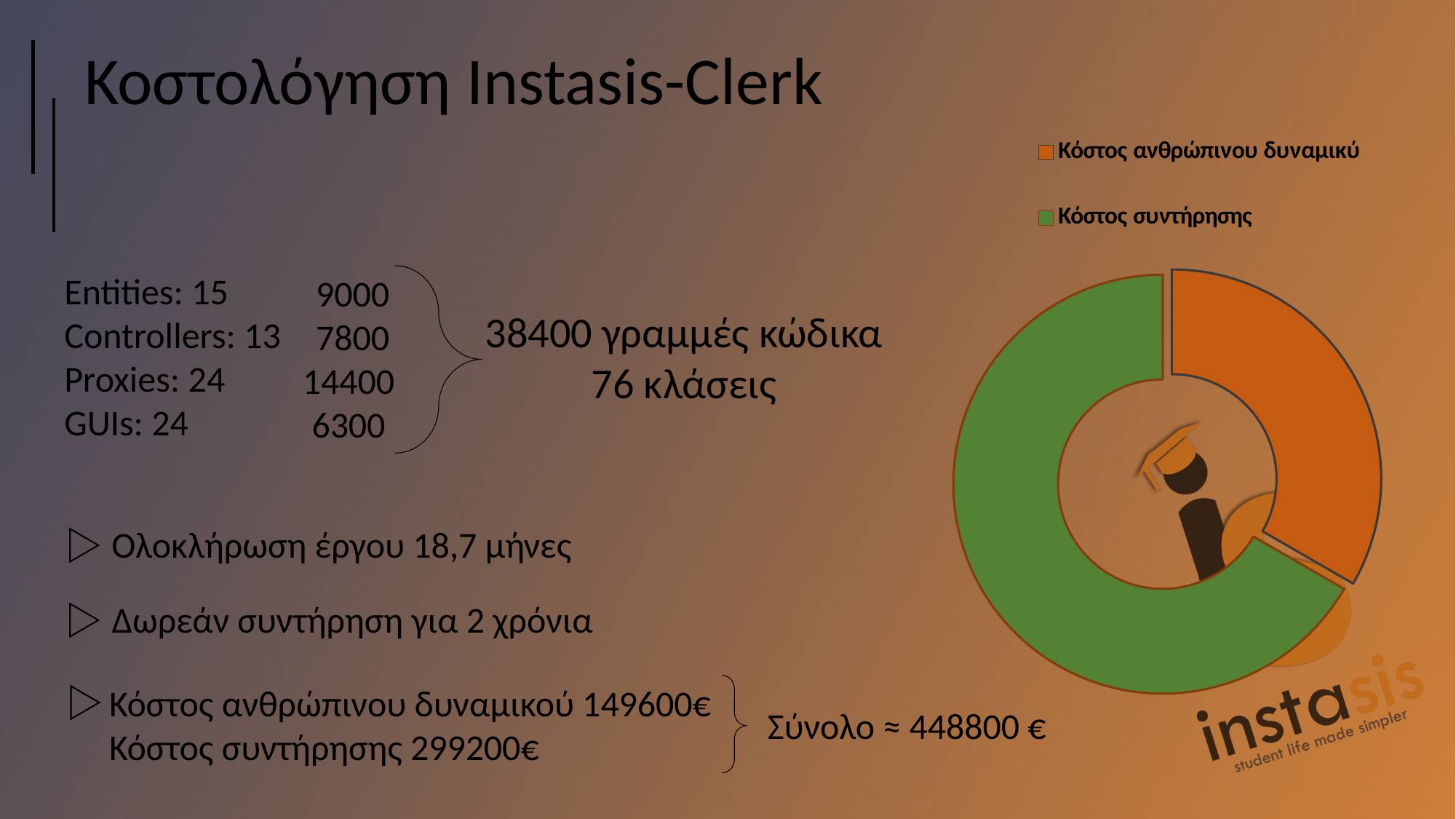

# Κοστολόγηση Instasis-Clerk

### Chart

| Category | Πωλήσεις |
|---|---|
| Κόστος ανθρώπινου δυναμικύ | 149600.0 |
| Κόστος συντήρησης | 299200.0 |
Entities: 15
Controllers: 13
Proxies: 24
GUIs: 24
9000
7800
14400
6300

38400 γραμμές κώδικα
76 κλάσεις
Ολοκλήρωση έργου 18,7 μήνες

Δωρεάν συντήρηση για 2 χρόνια

Κόστος ανθρώπινου δυναμικού 149600€
Κόστος συντήρησης 299200€

Σύνολο ≈ 448800 €